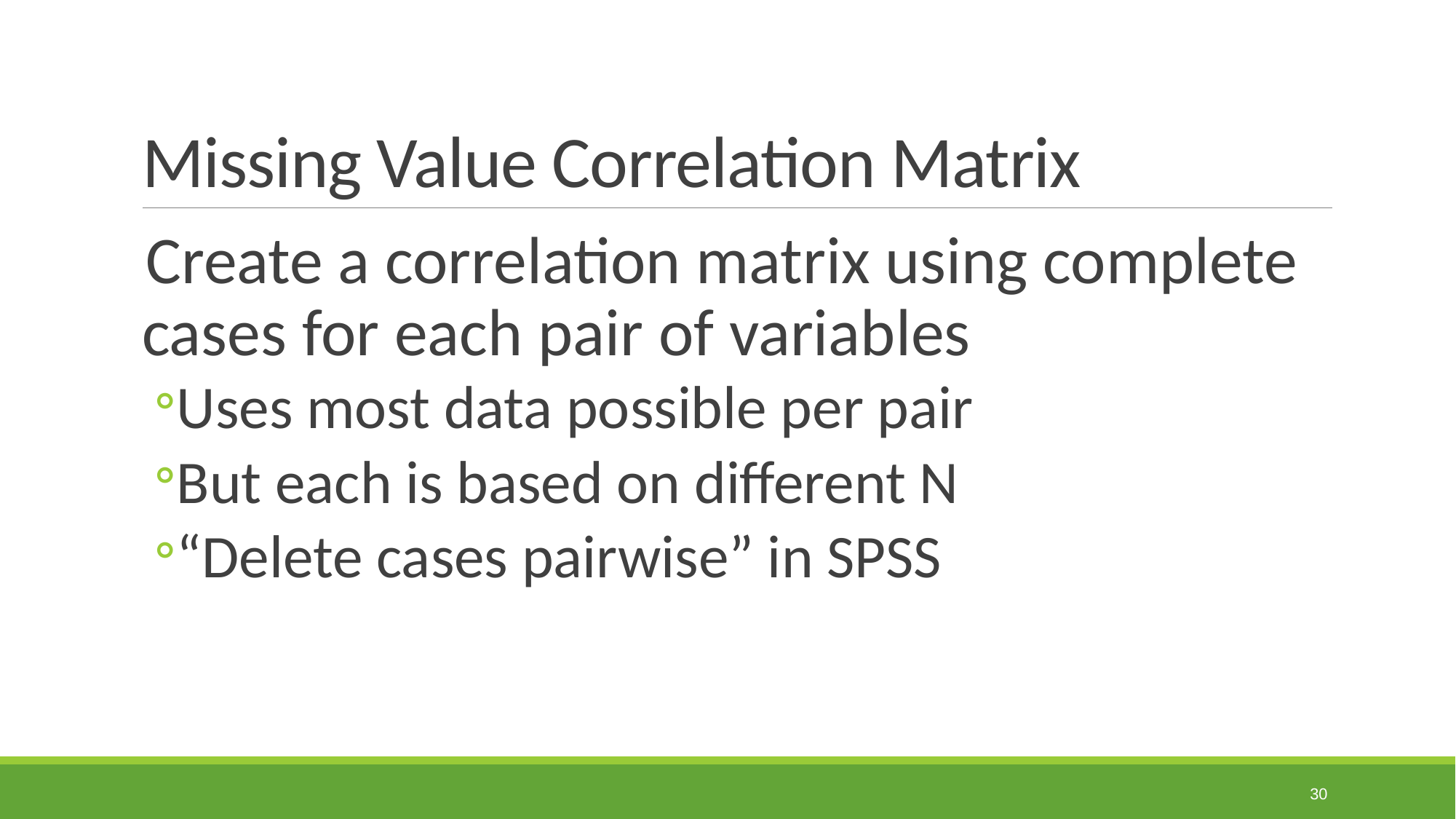

# Missing Value Correlation Matrix
Create a correlation matrix using complete cases for each pair of variables
Uses most data possible per pair
But each is based on different N
“Delete cases pairwise” in SPSS
30